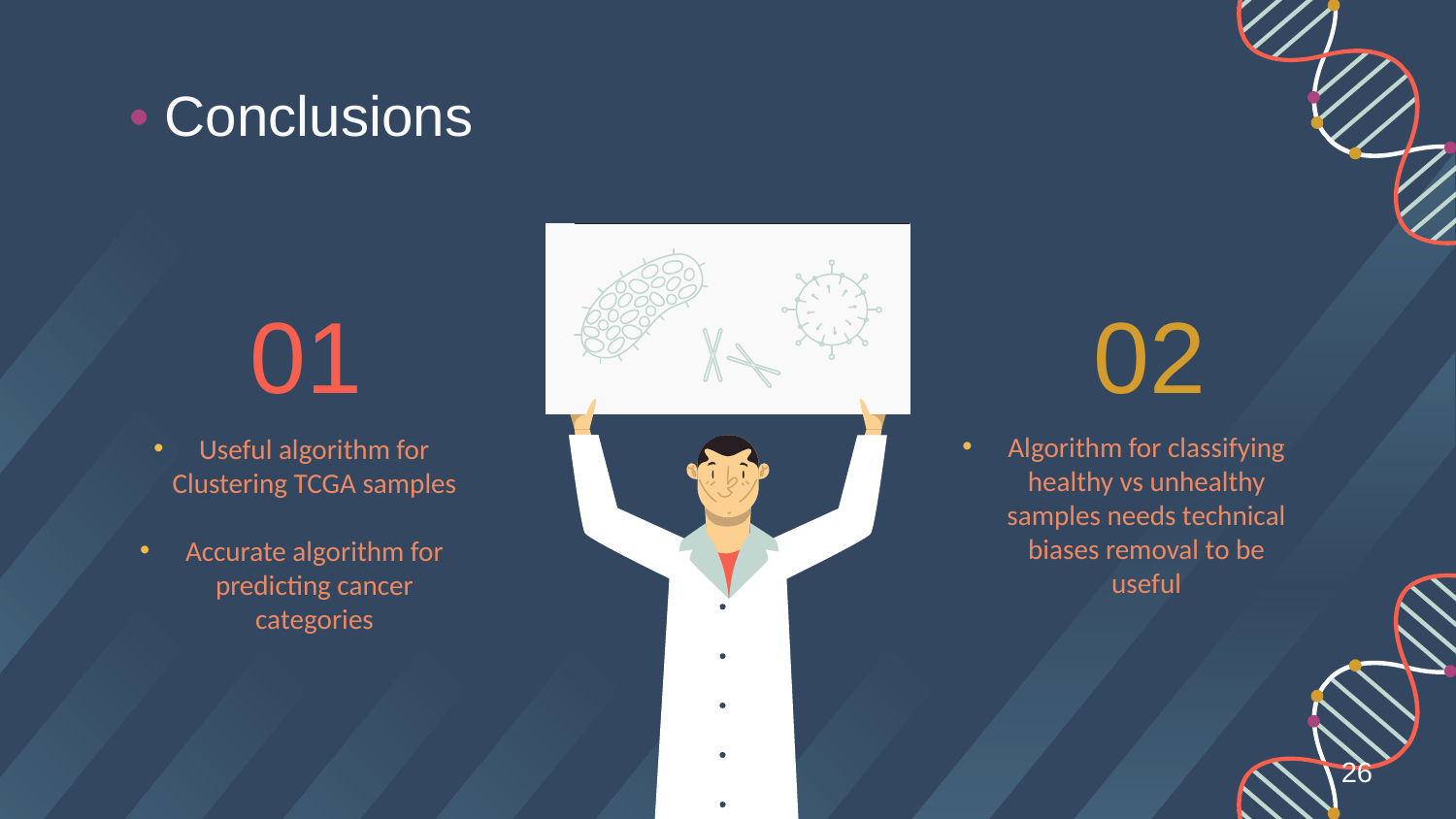

# • Conclusions

01
02
Algorithm for classifying healthy vs unhealthy samples needs technical biases removal to be useful
Useful algorithm for Clustering TCGA samples

Accurate algorithm for predicting cancer categories
26